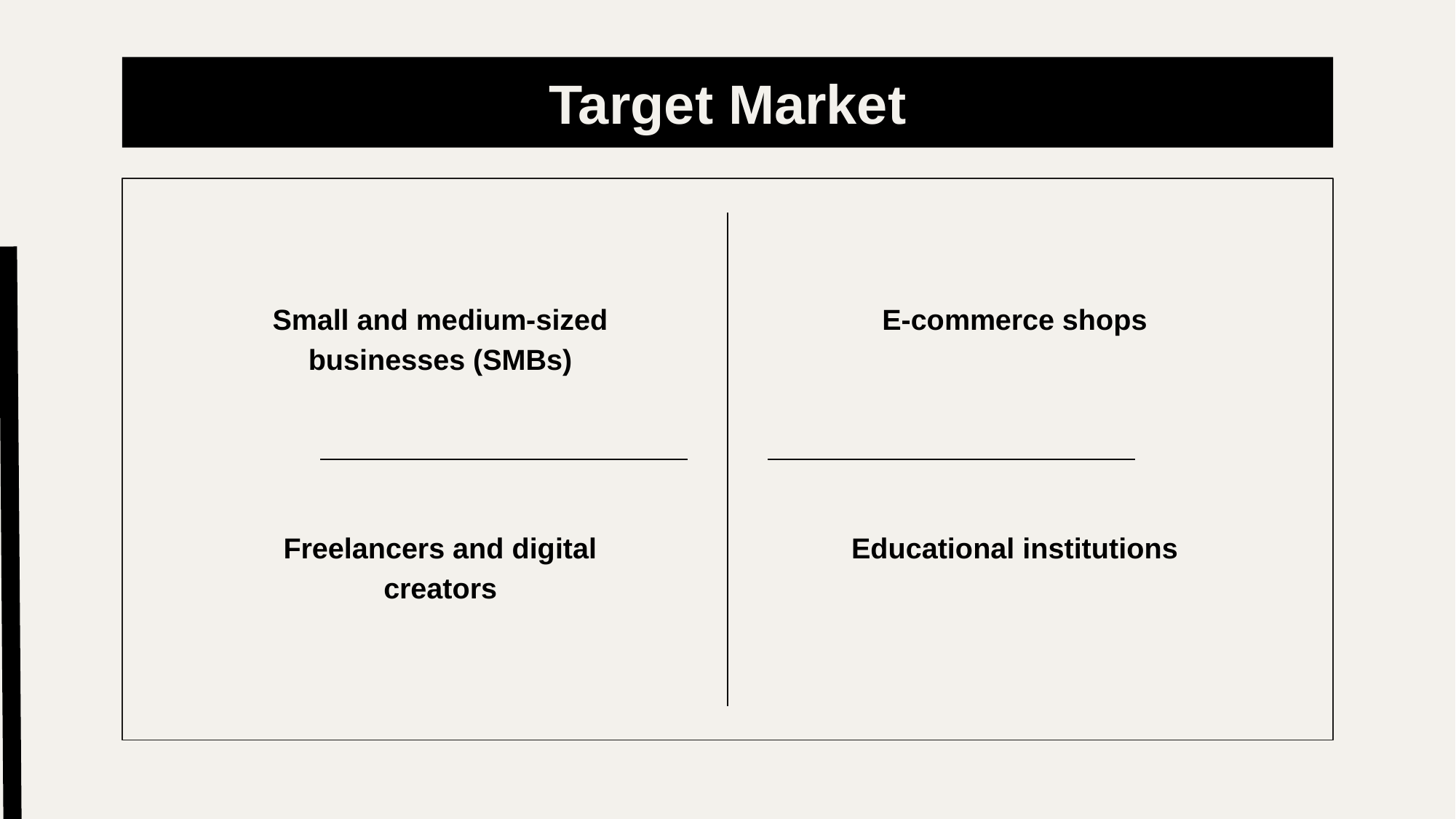

# Target Market
Small and medium-sized businesses (SMBs)

E-commerce shops
Freelancers and digital creators
Educational institutions